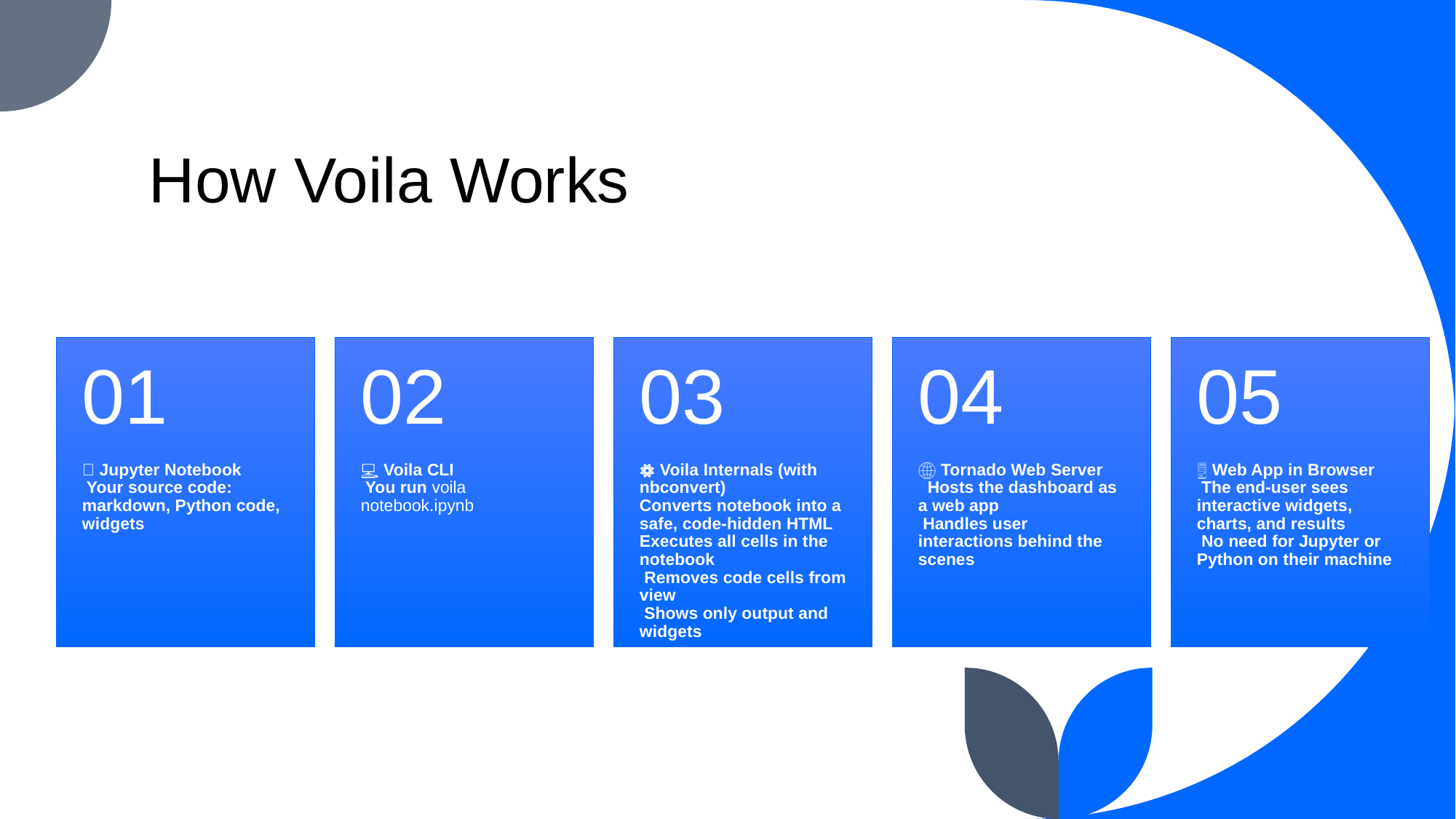

# How Voila Works
🧾 Jupyter Notebook
 Your source code: markdown, Python code, widgets
01
💻 Voila CLI
 You run voila notebook.ipynb
02
⚙️ Voila Internals (with nbconvert)
Converts notebook into a safe, code-hidden HTML
Executes all cells in the notebook
 Removes code cells from view
 Shows only output and widgets
03
🌐 Tornado Web Server
  Hosts the dashboard as a web app
 Handles user interactions behind the scenes
04
🖥️ Web App in Browser
 The end-user sees interactive widgets, charts, and results
 No need for Jupyter or Python on their machine
05